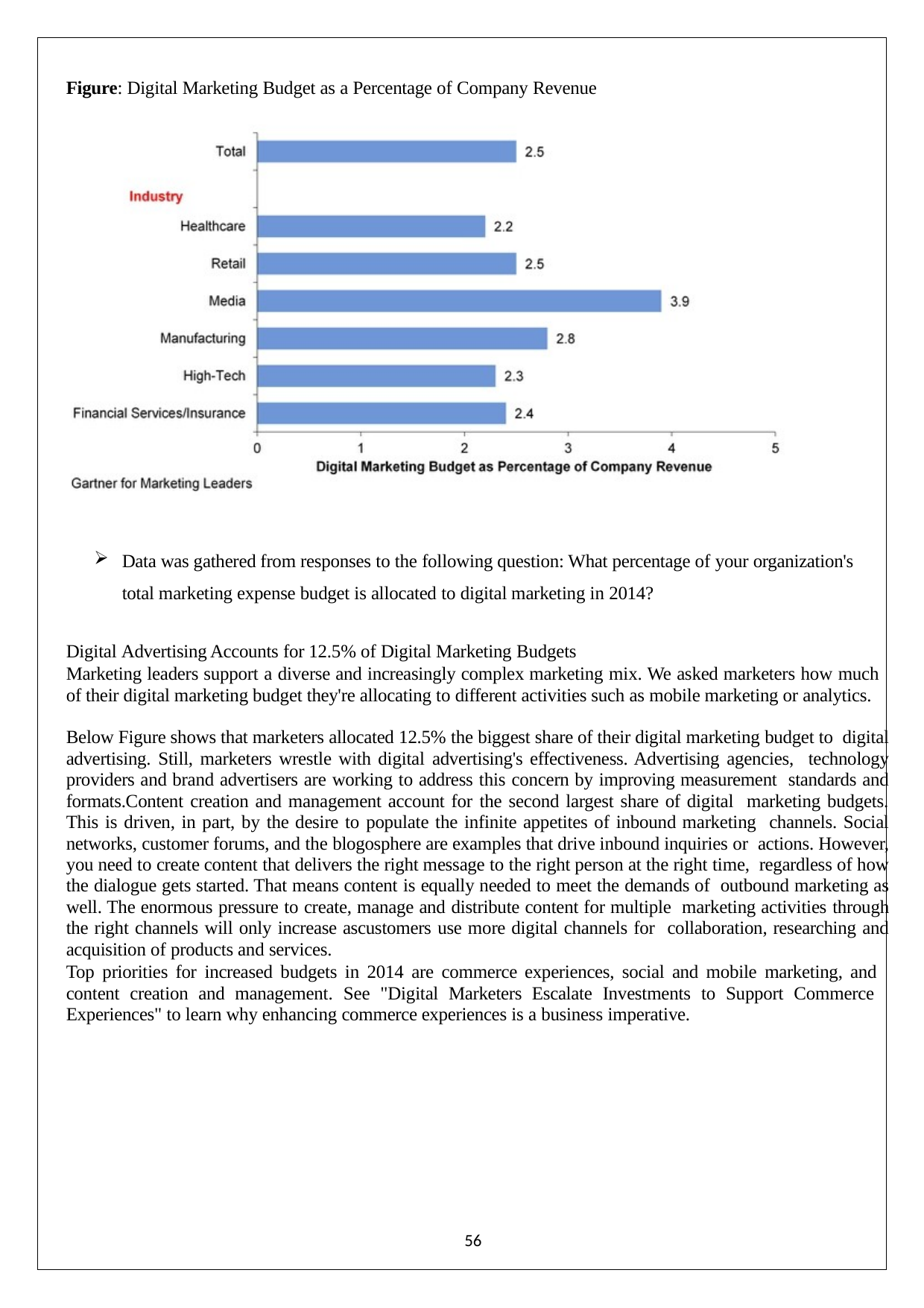

Figure: Digital Marketing Budget as a Percentage of Company Revenue

Data was gathered from responses to the following question: What percentage of your organization's  total marketing expense budget is allocated to digital marketing in 2014?

Digital Advertising Accounts for 12.5% of Digital Marketing Budgets
Marketing leaders support a diverse and increasingly complex marketing mix. We asked marketers how much  of their digital marketing budget they're allocating to different activities such as mobile marketing or analytics.

Below Figure shows that marketers allocated 12.5% the biggest share of their digital marketing budget to  digital advertising. Still, marketers wrestle with digital advertising's effectiveness. Advertising agencies,  technology providers and brand advertisers are working to address this concern by improving measurement  standards and formats.Content creation and management account for the second largest share of digital  marketing budgets. This is driven, in part, by the desire to populate the infinite appetites of inbound marketing  channels. Social networks, customer forums, and the blogosphere are examples that drive inbound inquiries or  actions. However, you need to create content that delivers the right message to the right person at the right time,  regardless of how the dialogue gets started. That means content is equally needed to meet the demands of  outbound marketing as well. The enormous pressure to create, manage and distribute content for multiple  marketing activities through the right channels will only increase ascustomers use more digital channels for  collaboration, researching and acquisition of products and services.
Top priorities for increased budgets in 2014 are commerce experiences, social and mobile marketing, and  content creation and management. See "Digital Marketers Escalate Investments to Support Commerce  Experiences" to learn why enhancing commerce experiences is a business imperative.
56